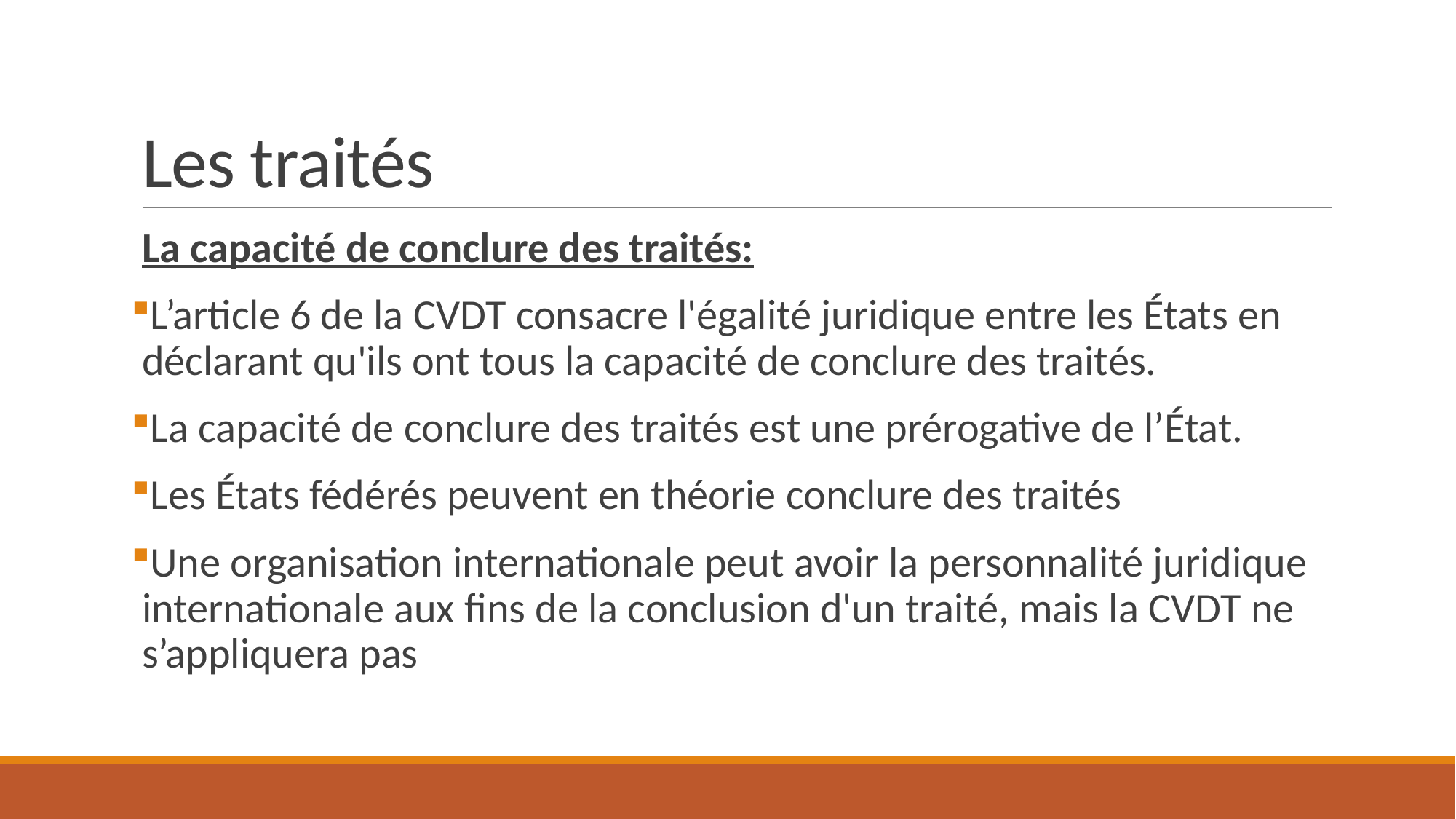

# Les traités
La capacité de conclure des traités:
L’article 6 de la CVDT consacre l'égalité juridique entre les États en déclarant qu'ils ont tous la capacité de conclure des traités.
La capacité de conclure des traités est une prérogative de l’État.
Les États fédérés peuvent en théorie conclure des traités
Une organisation internationale peut avoir la personnalité juridique internationale aux fins de la conclusion d'un traité, mais la CVDT ne s’appliquera pas